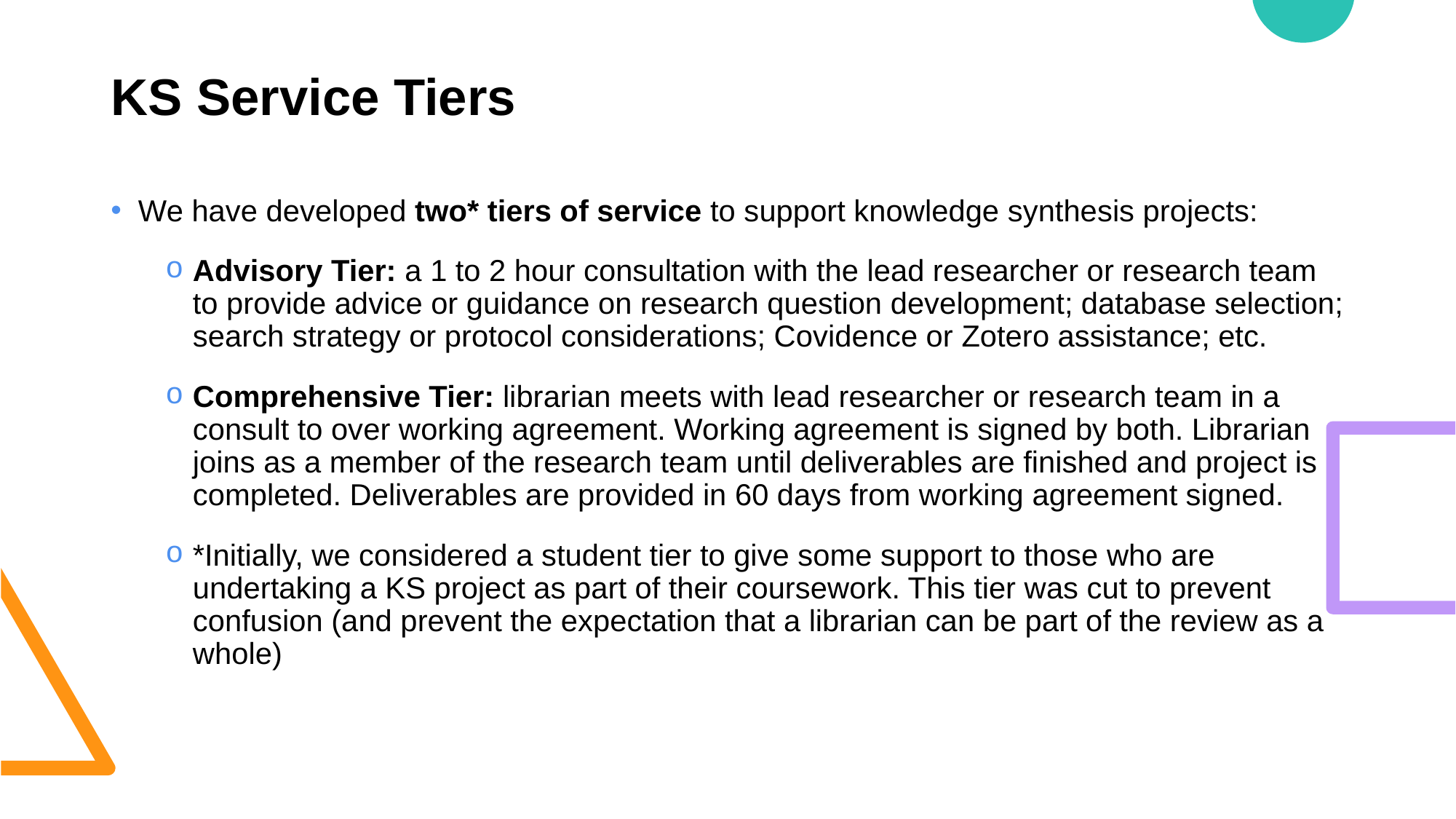

# KS Service Tiers
We have developed two* tiers of service to support knowledge synthesis projects:
Advisory Tier: a 1 to 2 hour consultation with the lead researcher or research team to provide advice or guidance on research question development; database selection; search strategy or protocol considerations; Covidence or Zotero assistance; etc.
Comprehensive Tier: librarian meets with lead researcher or research team in a consult to over working agreement. Working agreement is signed by both. Librarian joins as a member of the research team until deliverables are finished and project is completed. Deliverables are provided in 60 days from working agreement signed.
*Initially, we considered a student tier to give some support to those who are undertaking a KS project as part of their coursework. This tier was cut to prevent confusion (and prevent the expectation that a librarian can be part of the review as a whole)